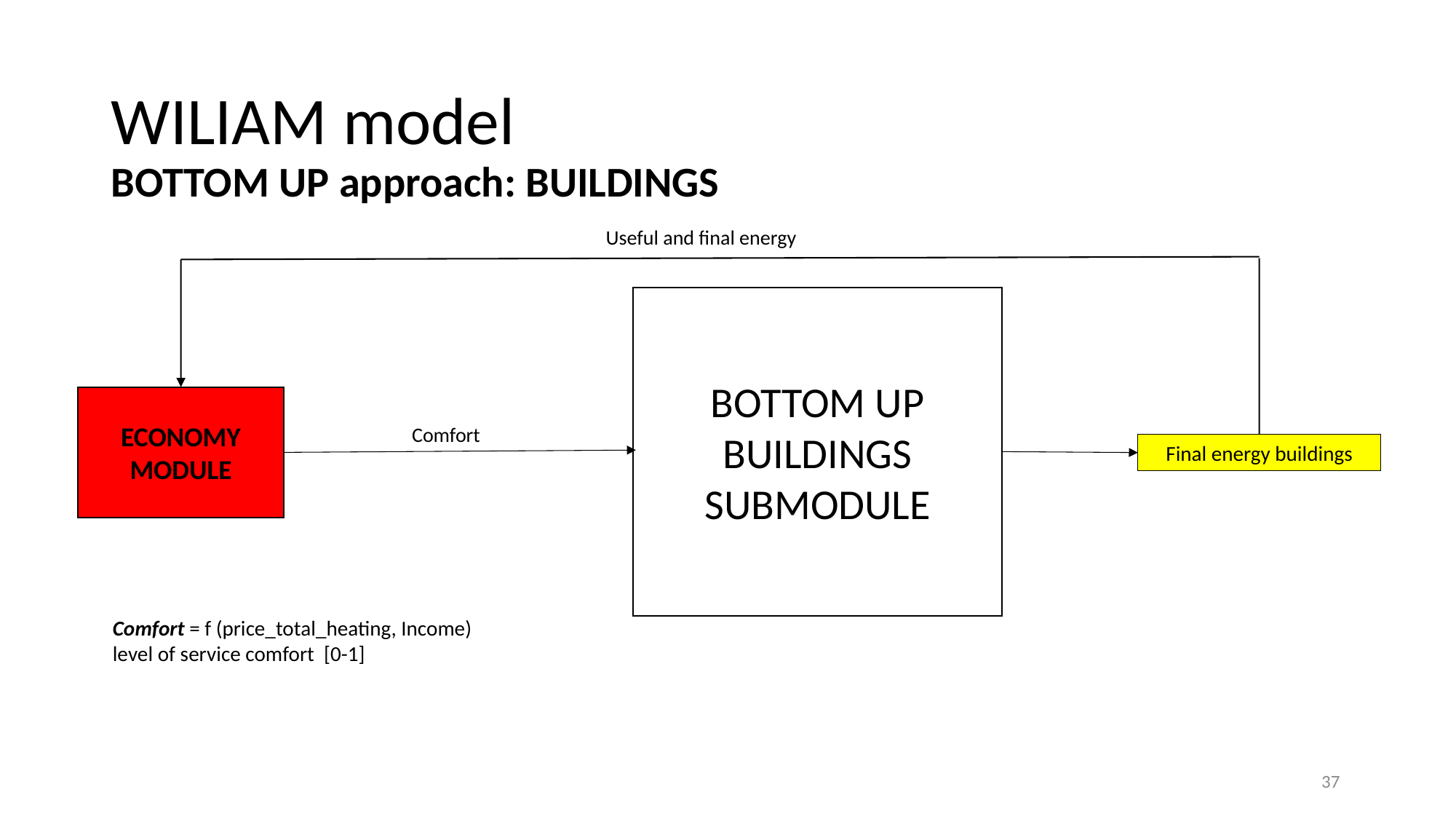

# WILIAM model
BOTTOM UP approach: BUILDINGS

Useful and final energy
BOTTOM UP BUILDINGS SUBMODULE
ECONOMY MODULE
Comfort
Final energy buildings
Comfort = f (price_total_heating, Income)
level of service comfort  [0-1]
37